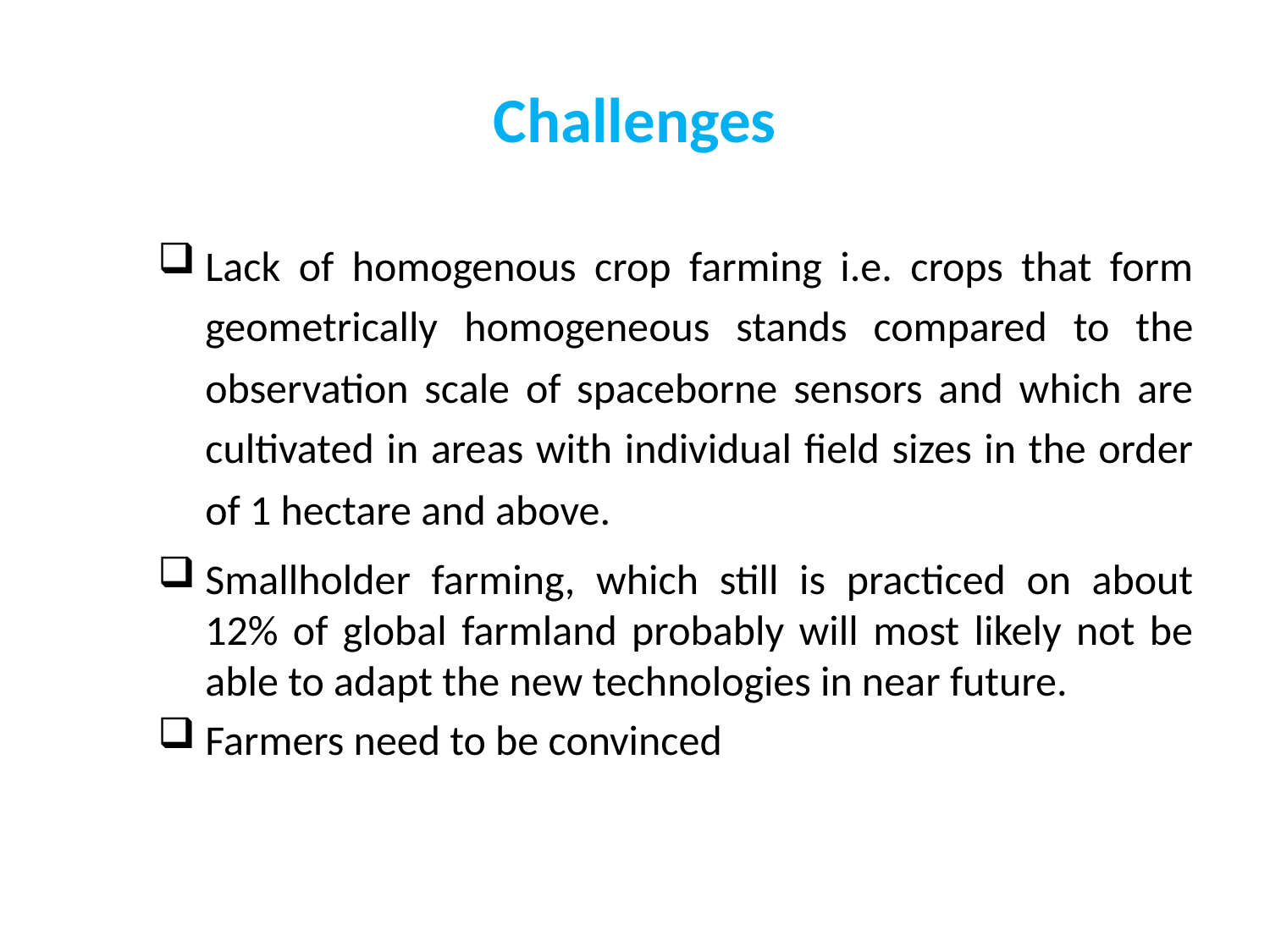

# Challenges
Lack of homogenous crop farming i.e. crops that form geometrically homogeneous stands compared to the observation scale of spaceborne sensors and which are cultivated in areas with individual field sizes in the order of 1 hectare and above.
Smallholder farming, which still is practiced on about 12% of global farmland probably will most likely not be able to adapt the new technologies in near future.
Farmers need to be convinced